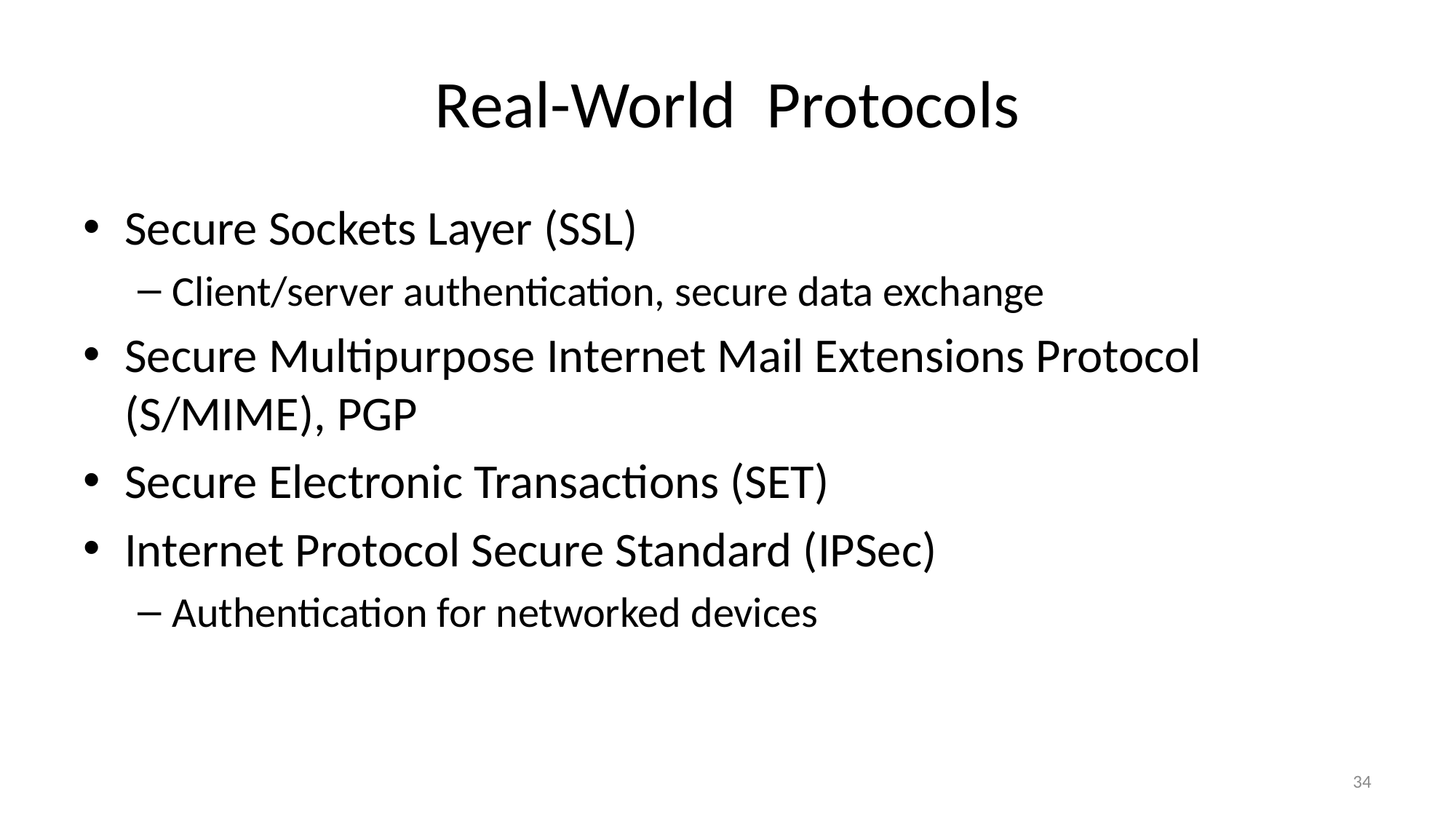

# Real-World  Protocols
Secure Sockets Layer (SSL)
Client/server authentication, secure data exchange
Secure Multipurpose Internet Mail Extensions Protocol (S/MIME), PGP
Secure Electronic Transactions (SET)
Internet Protocol Secure Standard (IPSec)
Authentication for networked devices

34